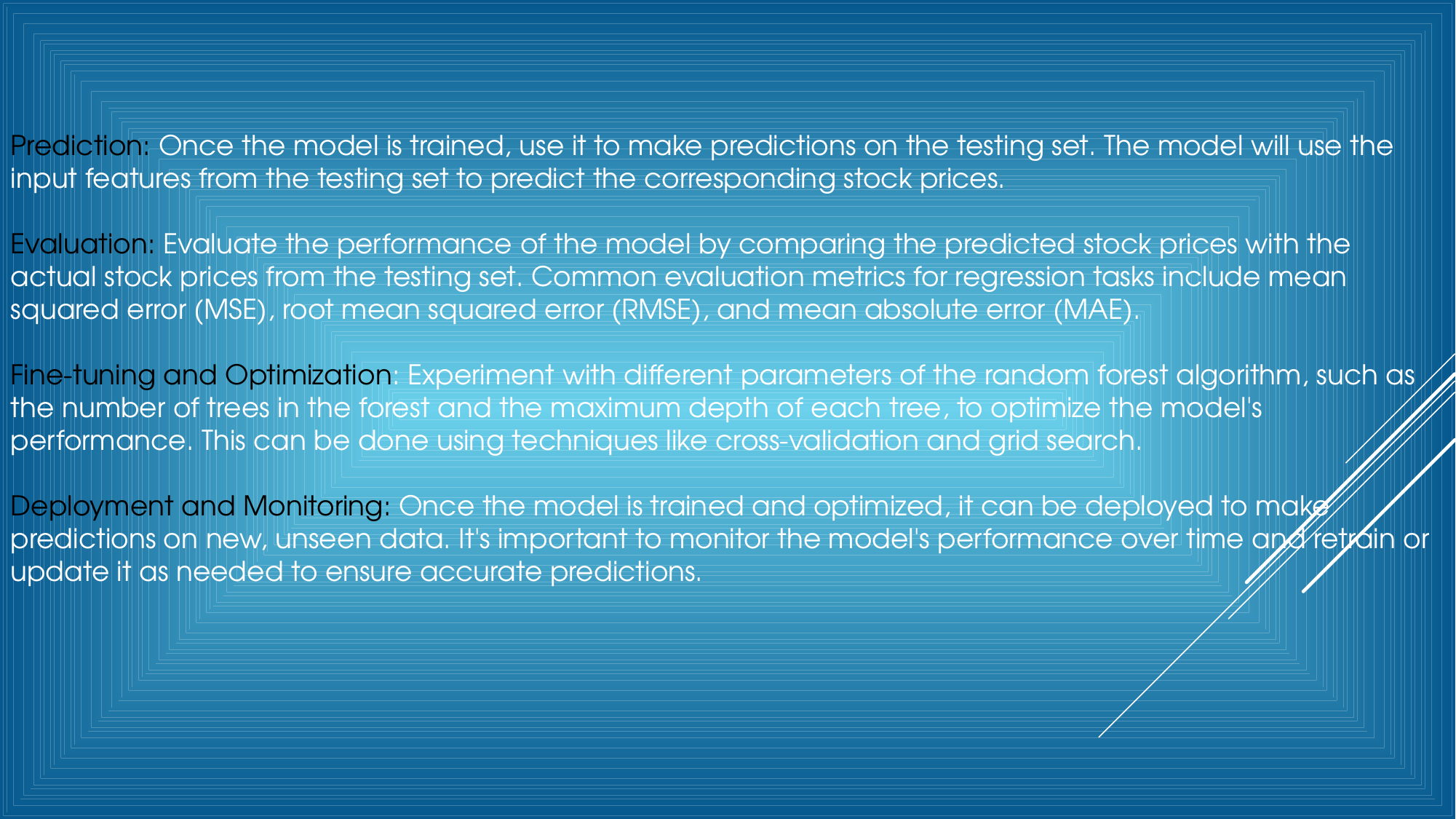

Prediction: Once the model is trained, use it to make predictions on the testing set. The model will use the input features from the testing set to predict the corresponding stock prices.

Evaluation: Evaluate the performance of the model by comparing the predicted stock prices with the actual stock prices from the testing set. Common evaluation metrics for regression tasks include mean squared error (MSE), root mean squared error (RMSE), and mean absolute error (MAE).

Fine-tuning and Optimization: Experiment with different parameters of the random forest algorithm, such as the number of trees in the forest and the maximum depth of each tree, to optimize the model's performance. This can be done using techniques like cross-validation and grid search.

Deployment and Monitoring: Once the model is trained and optimized, it can be deployed to make predictions on new, unseen data. It's important to monitor the model's performance over time and retrain or update it as needed to ensure accurate predictions.